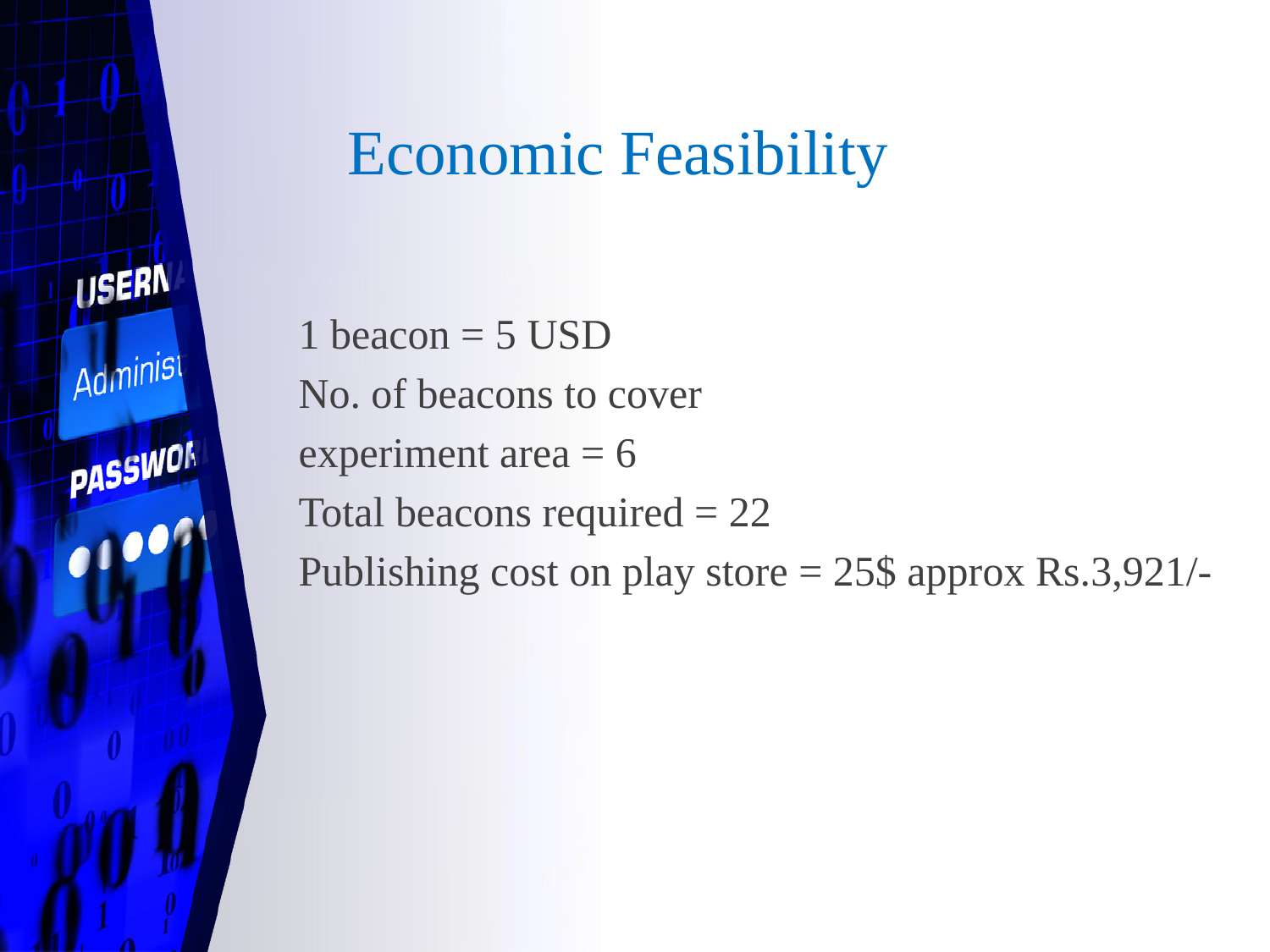

# Economic Feasibility

1 beacon = 5 USD
No. of beacons to cover
experiment area = 6
Total beacons required = 22
Publishing cost on play store = 25$ approx Rs.3,921/-